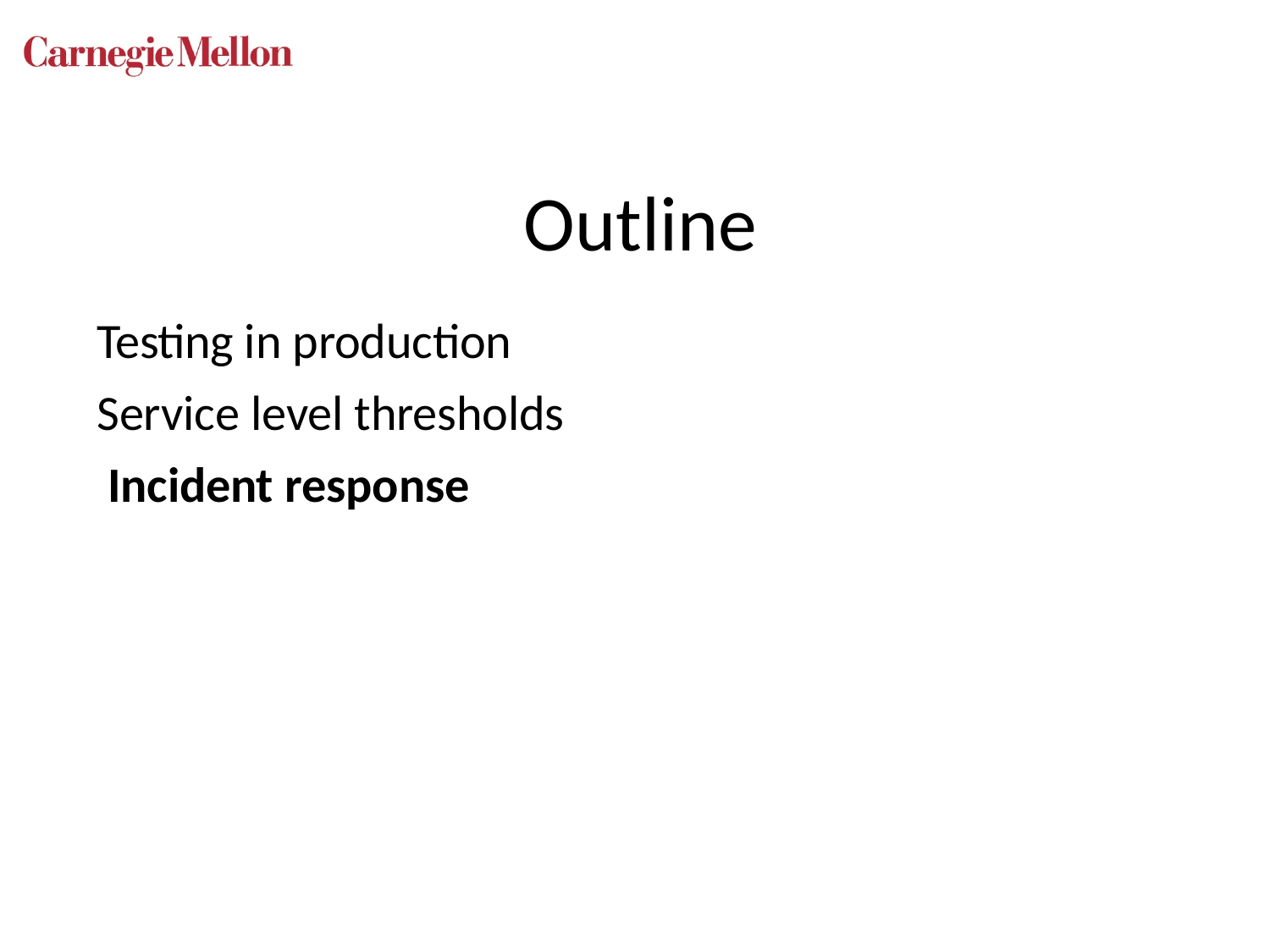

26
# Outline
Testing in production
Service level thresholds
 Incident response